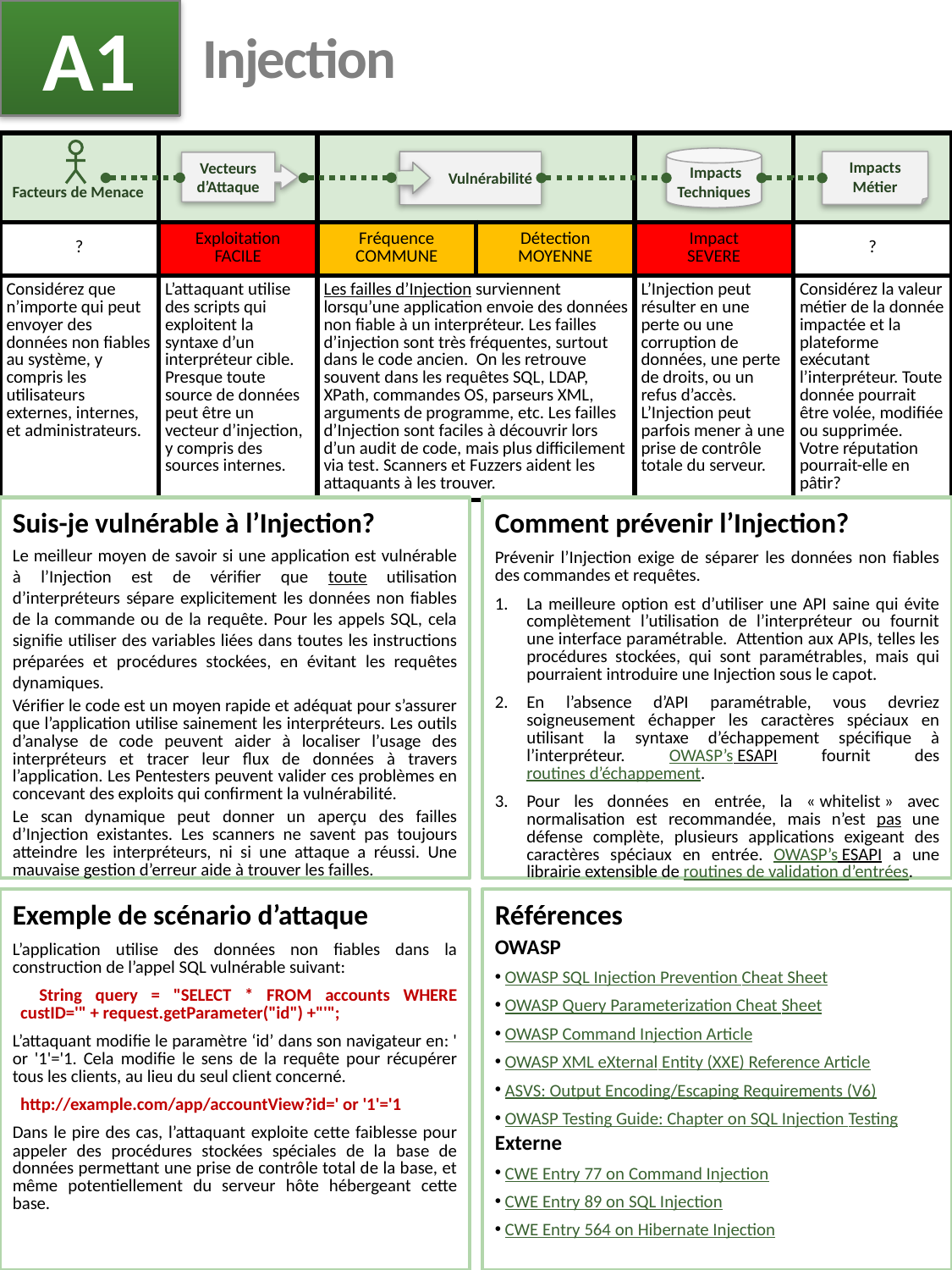

A1
# Injection
|  |  |  |  |  |  |
| --- | --- | --- | --- | --- | --- |
| ? | Exploitation FACILE | Fréquence COMMUNE | Détection MOYENNE | Impact SEVERE | ? |
| Considérez que n’importe qui peut envoyer des données non fiables au système, y compris les utilisateurs externes, internes, et administrateurs. | L’attaquant utilise des scripts qui exploitent la syntaxe d’un interpréteur cible. Presque toute source de données peut être un vecteur d’injection, y compris des sources internes. | Les failles d’Injection surviennent lorsqu’une application envoie des données non fiable à un interpréteur. Les failles d’injection sont très fréquentes, surtout dans le code ancien. On les retrouve souvent dans les requêtes SQL, LDAP, XPath, commandes OS, parseurs XML, arguments de programme, etc. Les failles d’Injection sont faciles à découvrir lors d’un audit de code, mais plus difficilement via test. Scanners et Fuzzers aident les attaquants à les trouver. |  | L’Injection peut résulter en une perte ou une corruption de données, une perte de droits, ou un refus d’accès. L’Injection peut parfois mener à une prise de contrôle totale du serveur. | Considérez la valeur métier de la donnée impactée et la plateforme exécutant l’interpréteur. Toute donnée pourrait être volée, modifiée ou supprimée. Votre réputation pourrait-elle en pâtir? |

 Impacts Techniques
           Vulnérabilité
Impacts Métier
Vecteurs d’Attaque
Facteurs de Menace

Suis-je vulnérable à l’Injection?
Le meilleur moyen de savoir si une application est vulnérable à l’Injection est de vérifier que toute utilisation d’interpréteurs sépare explicitement les données non fiables de la commande ou de la requête. Pour les appels SQL, cela signifie utiliser des variables liées dans toutes les instructions préparées et procédures stockées, en évitant les requêtes dynamiques.
Vérifier le code est un moyen rapide et adéquat pour s’assurer que l’application utilise sainement les interpréteurs. Les outils d’analyse de code peuvent aider à localiser l’usage des interpréteurs et tracer leur flux de données à travers l’application. Les Pentesters peuvent valider ces problèmes en concevant des exploits qui confirment la vulnérabilité.
Le scan dynamique peut donner un aperçu des failles d’Injection existantes. Les scanners ne savent pas toujours atteindre les interpréteurs, ni si une attaque a réussi. Une mauvaise gestion d’erreur aide à trouver les failles.
Comment prévenir l’Injection?
Prévenir l’Injection exige de séparer les données non fiables des commandes et requêtes.
La meilleure option est d’utiliser une API saine qui évite complètement l’utilisation de l’interpréteur ou fournit une interface paramétrable.  Attention aux APIs, telles les procédures stockées, qui sont paramétrables, mais qui pourraient introduire une Injection sous le capot.
En l’absence d’API paramétrable, vous devriez soigneusement échapper les caractères spéciaux en utilisant la syntaxe d’échappement spécifique à l’interpréteur. OWASP’s ESAPI fournit des routines d’échappement.
Pour les données en entrée, la « whitelist » avec normalisation est recommandée, mais n’est pas une défense complète, plusieurs applications exigeant des caractères spéciaux en entrée. OWASP’s ESAPI a une librairie extensible de routines de validation d’entrées.
Exemple de scénario d’attaque
L’application utilise des données non fiables dans la construction de l’appel SQL vulnérable suivant:
  String query = "SELECT * FROM accounts WHERE
  custID='" + request.getParameter("id") +"'";
L’attaquant modifie le paramètre ‘id’ dans son navigateur en: ' or '1'='1. Cela modifie le sens de la requête pour récupérer tous les clients, au lieu du seul client concerné.
  http://example.com/app/accountView?id=' or '1'='1
Dans le pire des cas, l’attaquant exploite cette faiblesse pour appeler des procédures stockées spéciales de la base de données permettant une prise de contrôle total de la base, et même potentiellement du serveur hôte hébergeant cette base.
Références
OWASP
 OWASP SQL Injection Prevention Cheat Sheet
 OWASP Query Parameterization Cheat Sheet
 OWASP Command Injection Article
 OWASP XML eXternal Entity (XXE) Reference Article
 ASVS: Output Encoding/Escaping Requirements (V6)
 OWASP Testing Guide: Chapter on SQL Injection Testing
Externe
 CWE Entry 77 on Command Injection
 CWE Entry 89 on SQL Injection
 CWE Entry 564 on Hibernate Injection